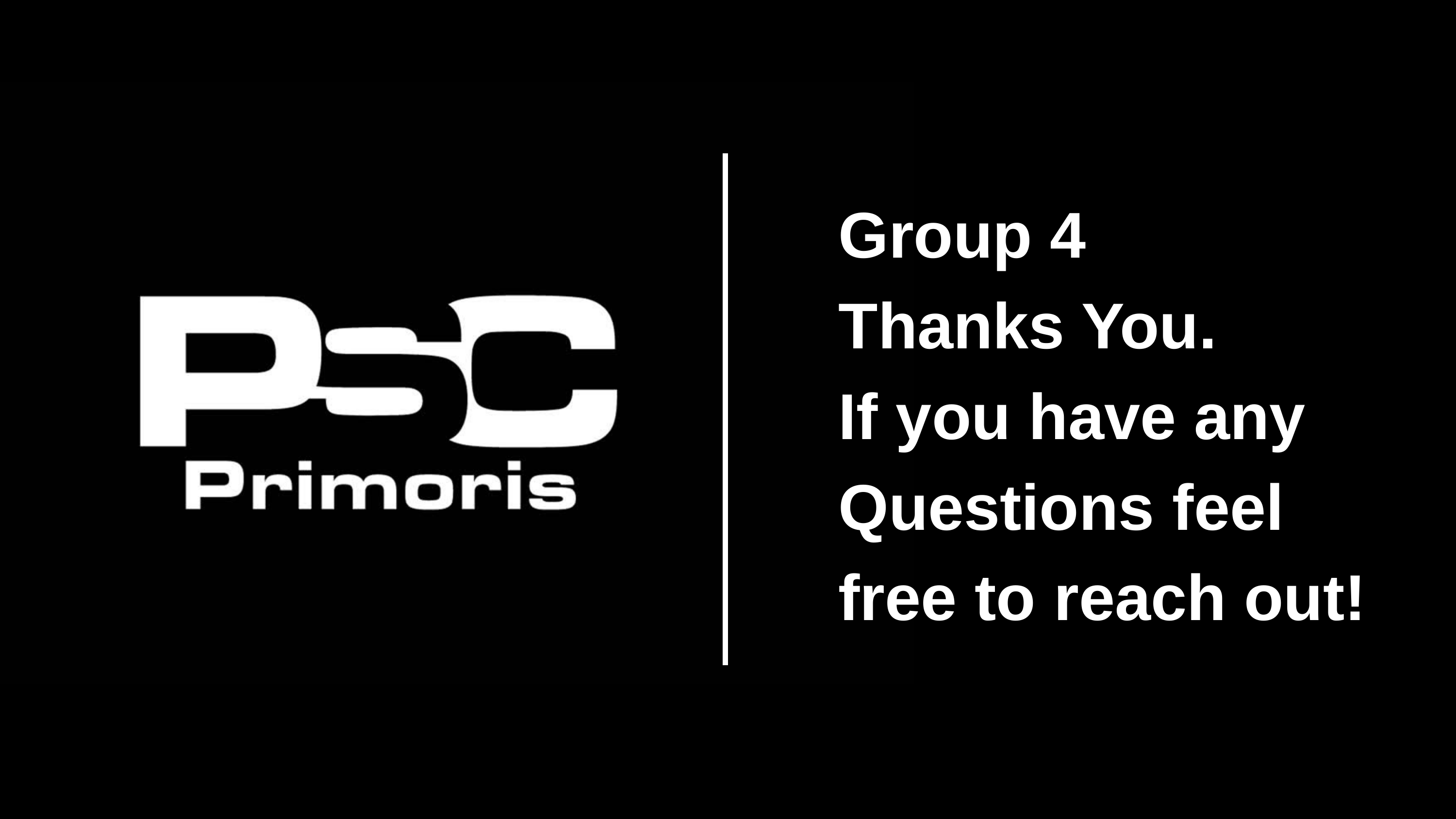

Group 4
Thanks You.
If you have any Questions feel free to reach out!